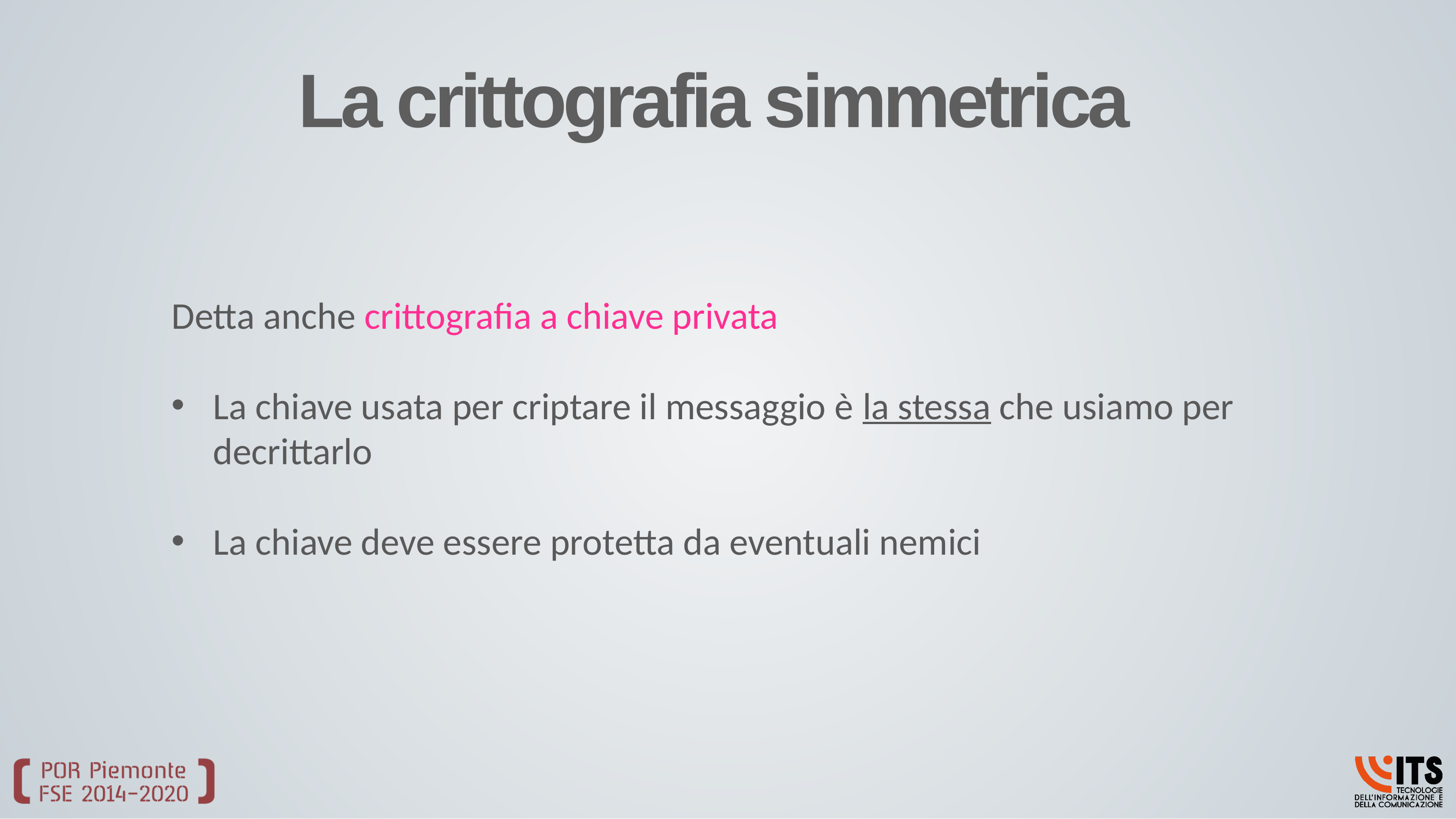

# La crittografia simmetrica
Detta anche crittografia a chiave privata

La chiave usata per criptare il messaggio è la stessa che usiamo per decrittarlo

La chiave deve essere protetta da eventuali nemici